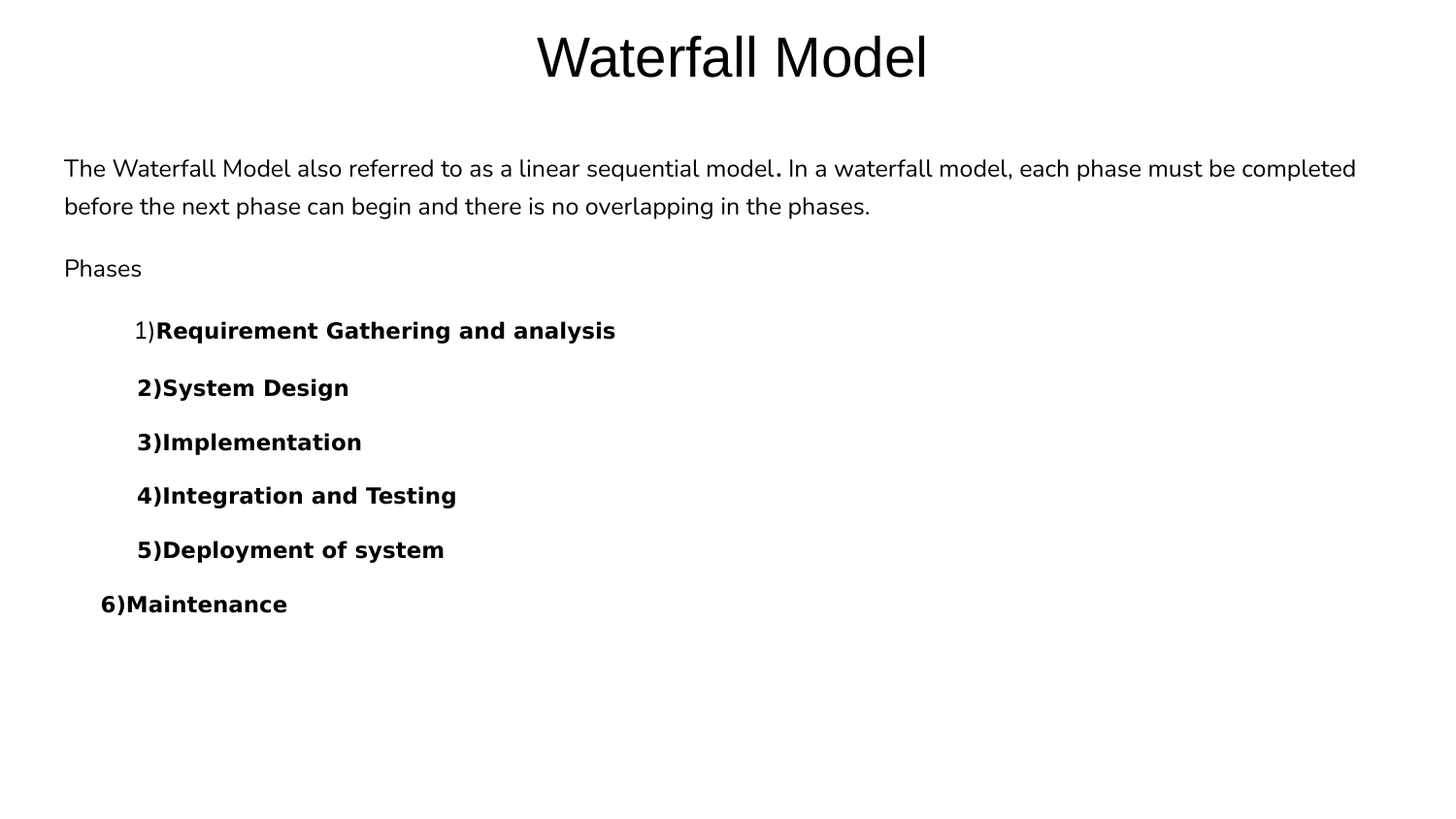

# Waterfall Model
The Waterfall Model also referred to as a linear sequential model. In a waterfall model, each phase must be completed before the next phase can begin and there is no overlapping in the phases.
Phases
           1)Requirement Gathering and analysis
2)System Design
3)Implementation
4)Integration and Testing
5)Deployment of system
6)Maintenance